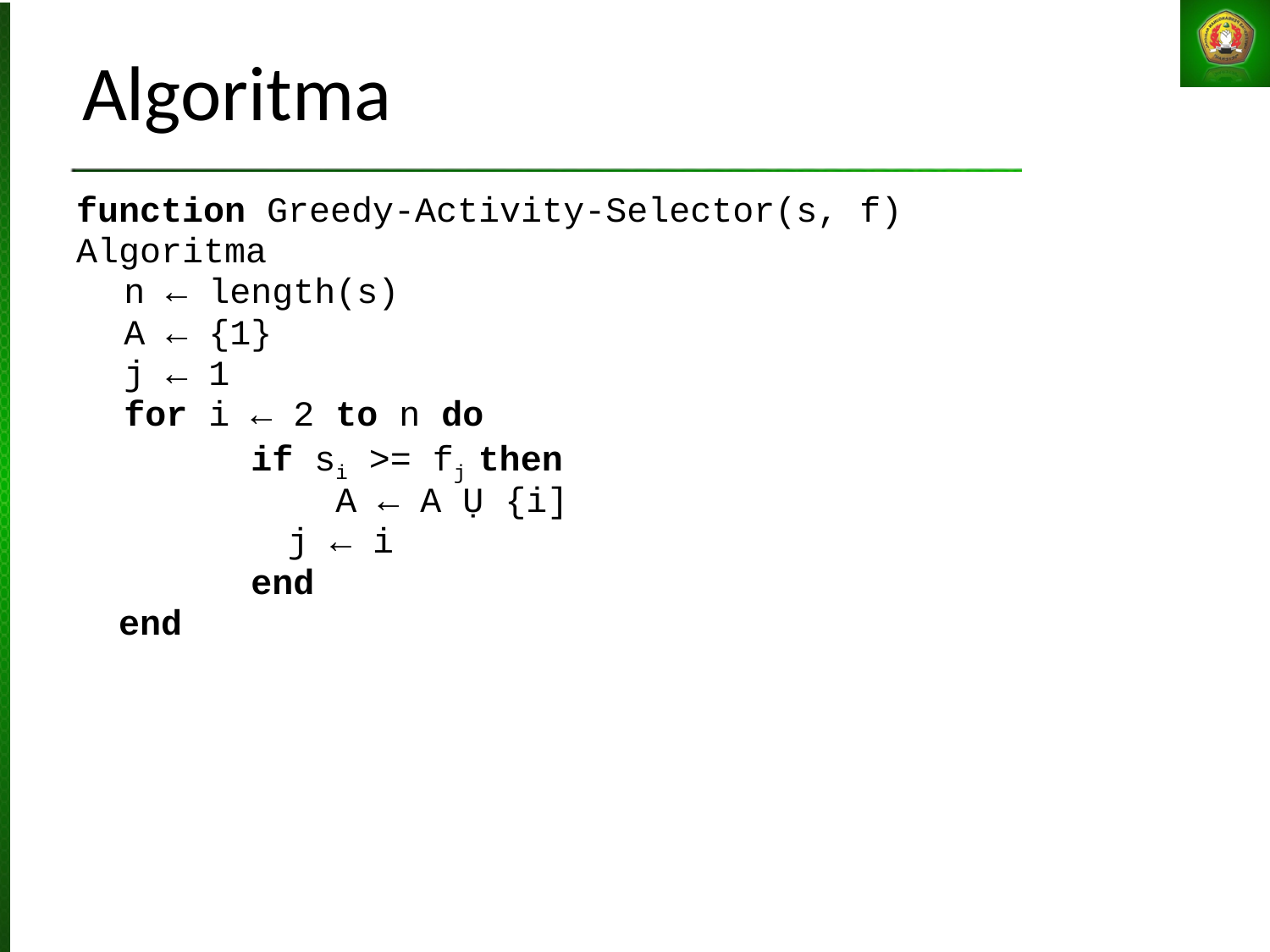

# Algoritma
function Greedy-Activity-Selector(s, f)
Algoritma
	n ← length(s)
	A ← {1}
	j ← 1
	for i ← 2 to n do
		if si >= fj then
		    A ← A Ụ {i]
          j ← i
		end
  end